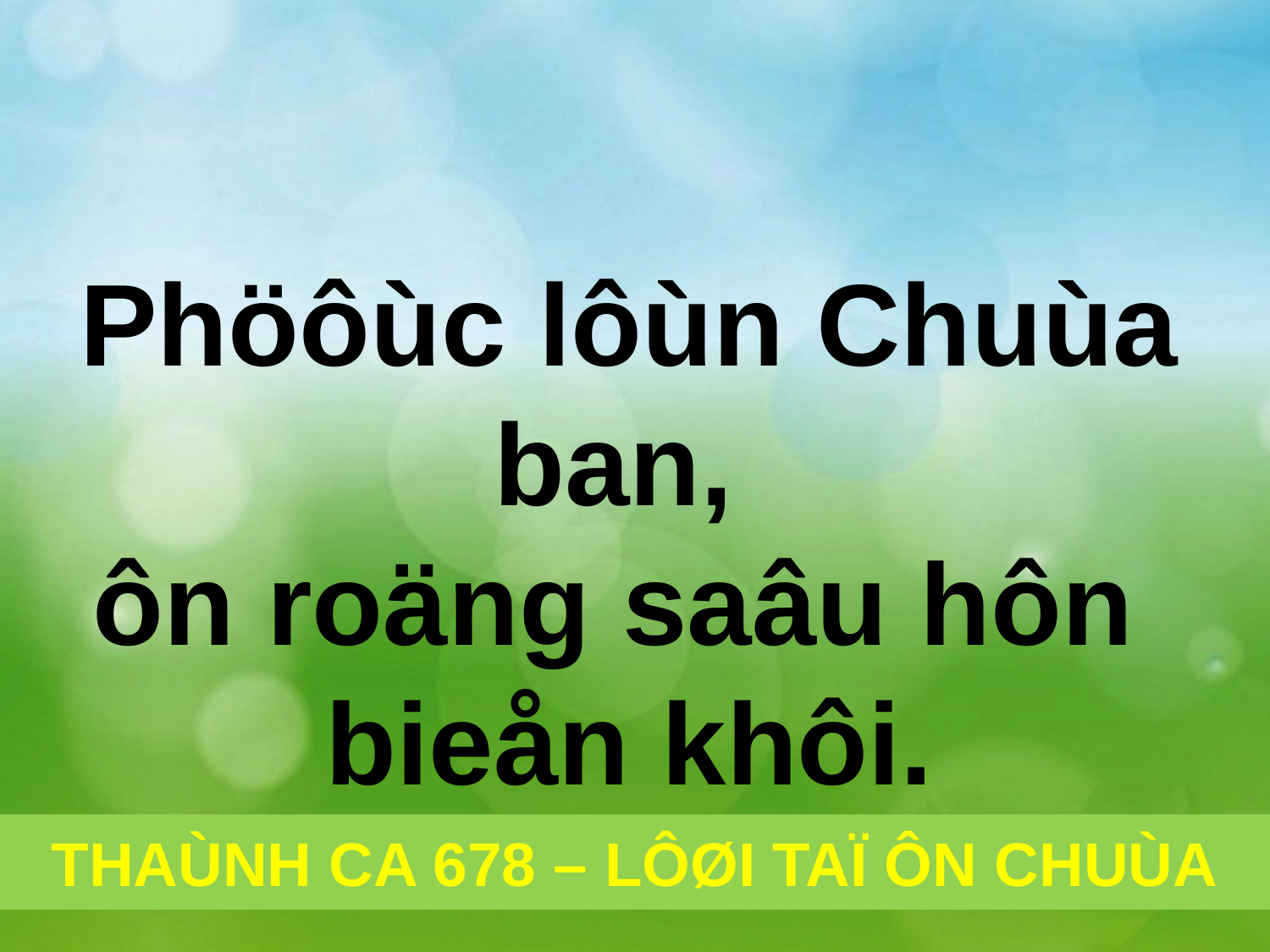

Phöôùc lôùn Chuùa ban,
ôn roäng saâu hôn
bieån khôi.
THAÙNH CA 678 – LÔØI TAÏ ÔN CHUÙA